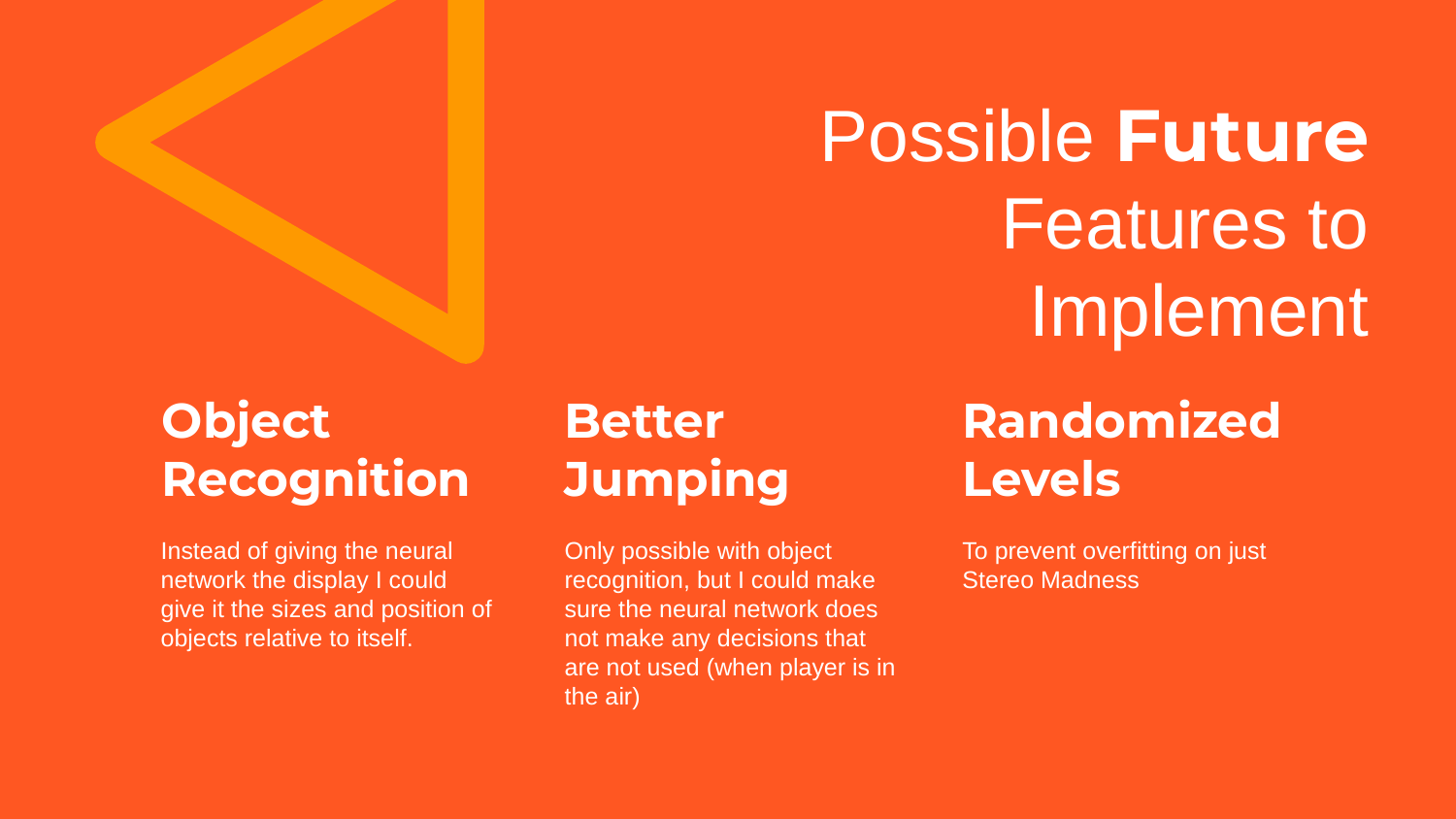

# Possible Future Features to Implement
Object Recognition
Better Jumping
Randomized Levels
Instead of giving the neural network the display I could give it the sizes and position of objects relative to itself.
Only possible with object recognition, but I could make sure the neural network does not make any decisions that are not used (when player is in the air)
To prevent overfitting on just Stereo Madness